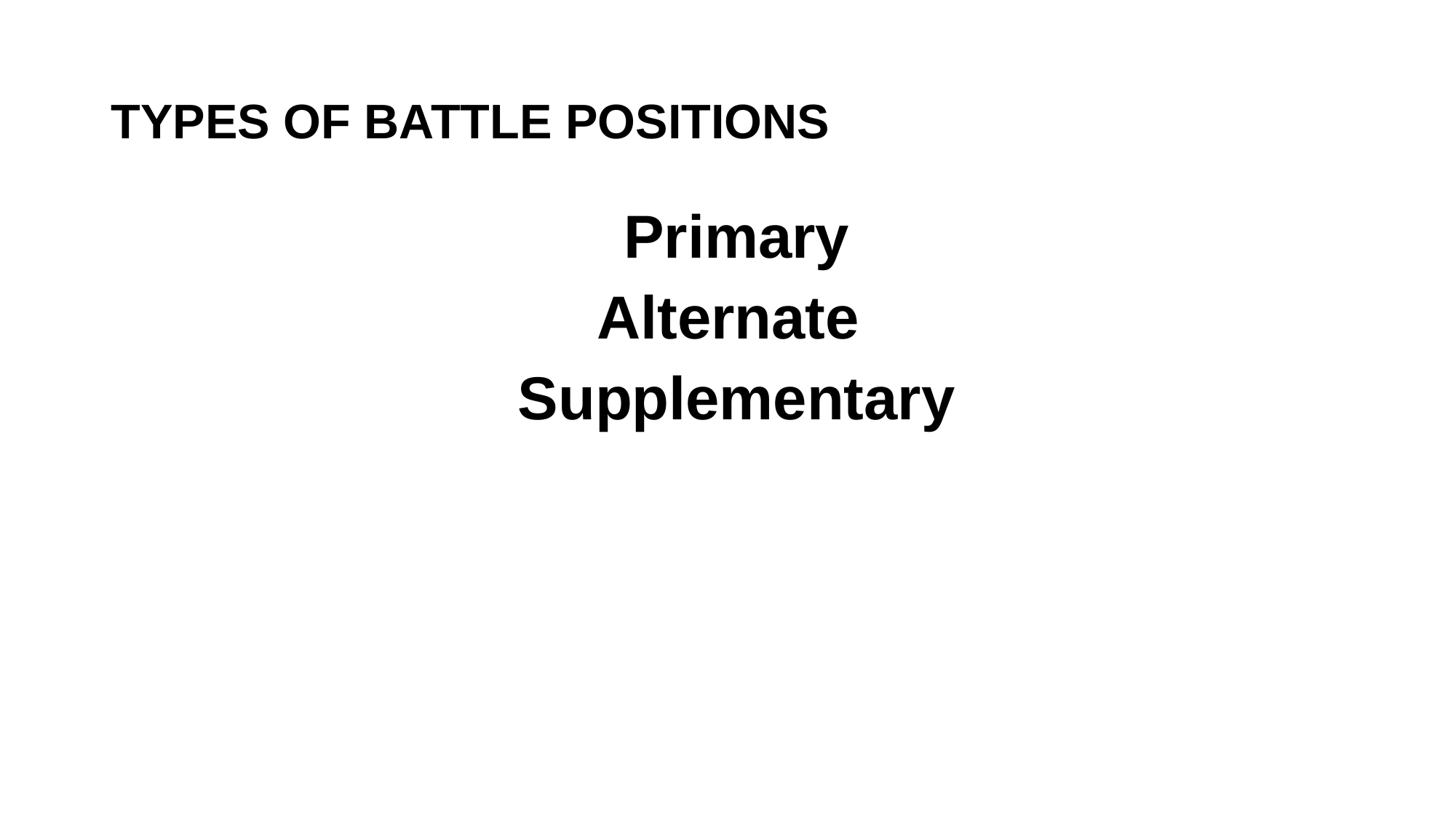

# TYPES OF BATTLE POSITIONS
Primary
Alternate
Supplementary